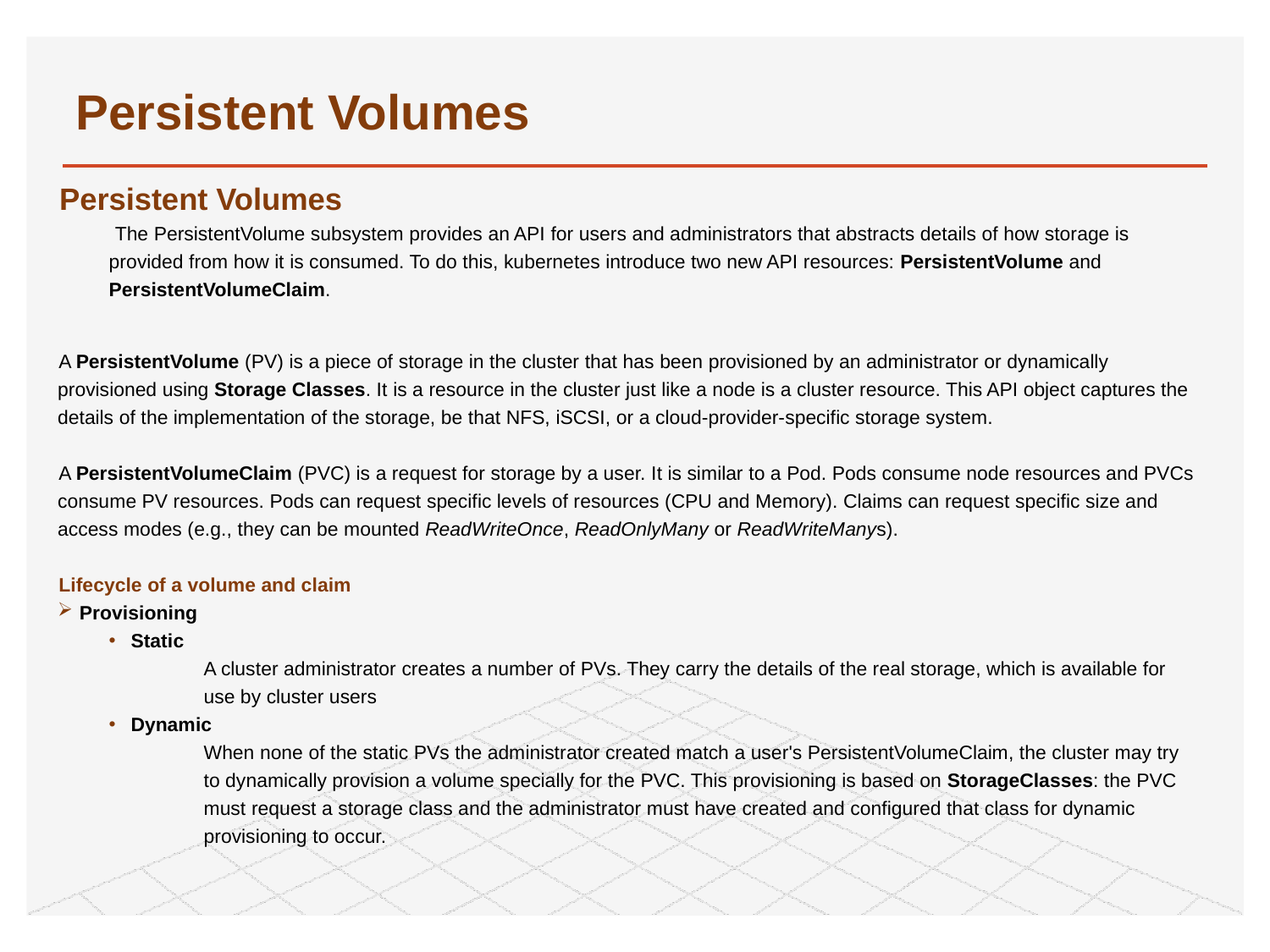

# Persistent Volumes
Persistent Volumes
The PersistentVolume subsystem provides an API for users and administrators that abstracts details of how storage is provided from how it is consumed. To do this, kubernetes introduce two new API resources: PersistentVolume and PersistentVolumeClaim.

A PersistentVolume (PV) is a piece of storage in the cluster that has been provisioned by an administrator or dynamically provisioned using Storage Classes. It is a resource in the cluster just like a node is a cluster resource. This API object captures the details of the implementation of the storage, be that NFS, iSCSI, or a cloud-provider-specific storage system.

A PersistentVolumeClaim (PVC) is a request for storage by a user. It is similar to a Pod. Pods consume node resources and PVCs consume PV resources. Pods can request specific levels of resources (CPU and Memory). Claims can request specific size and access modes (e.g., they can be mounted ReadWriteOnce, ReadOnlyMany or ReadWriteManys).

Lifecycle of a volume and claim
Provisioning
Static
A cluster administrator creates a number of PVs. They carry the details of the real storage, which is available for use by cluster users
Dynamic
When none of the static PVs the administrator created match a user's PersistentVolumeClaim, the cluster may try to dynamically provision a volume specially for the PVC. This provisioning is based on StorageClasses: the PVC must request a storage class and the administrator must have created and configured that class for dynamic provisioning to occur.